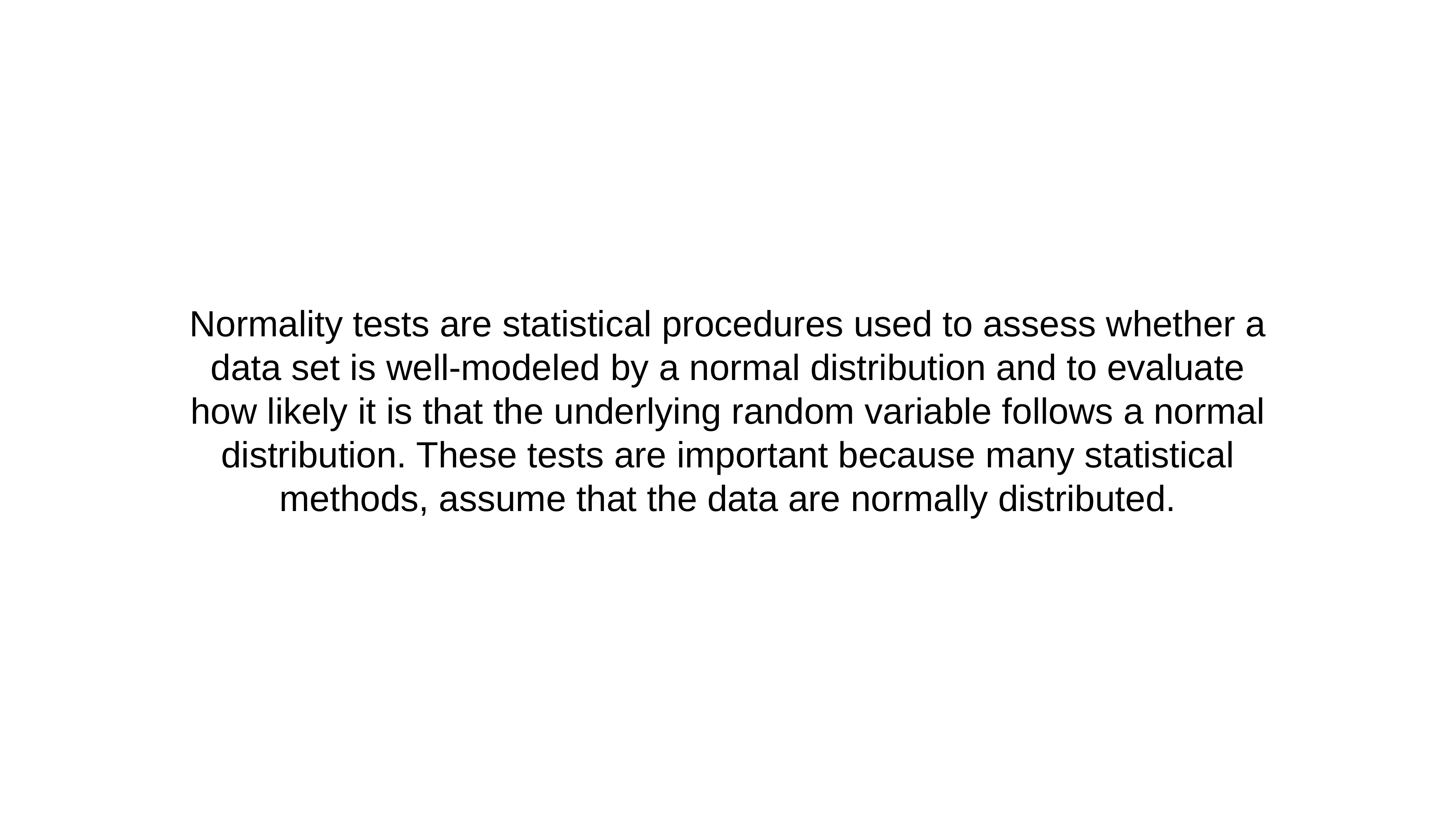

Normality tests are statistical procedures used to assess whether a data set is well-modeled by a normal distribution and to evaluate how likely it is that the underlying random variable follows a normal distribution. These tests are important because many statistical methods, assume that the data are normally distributed.